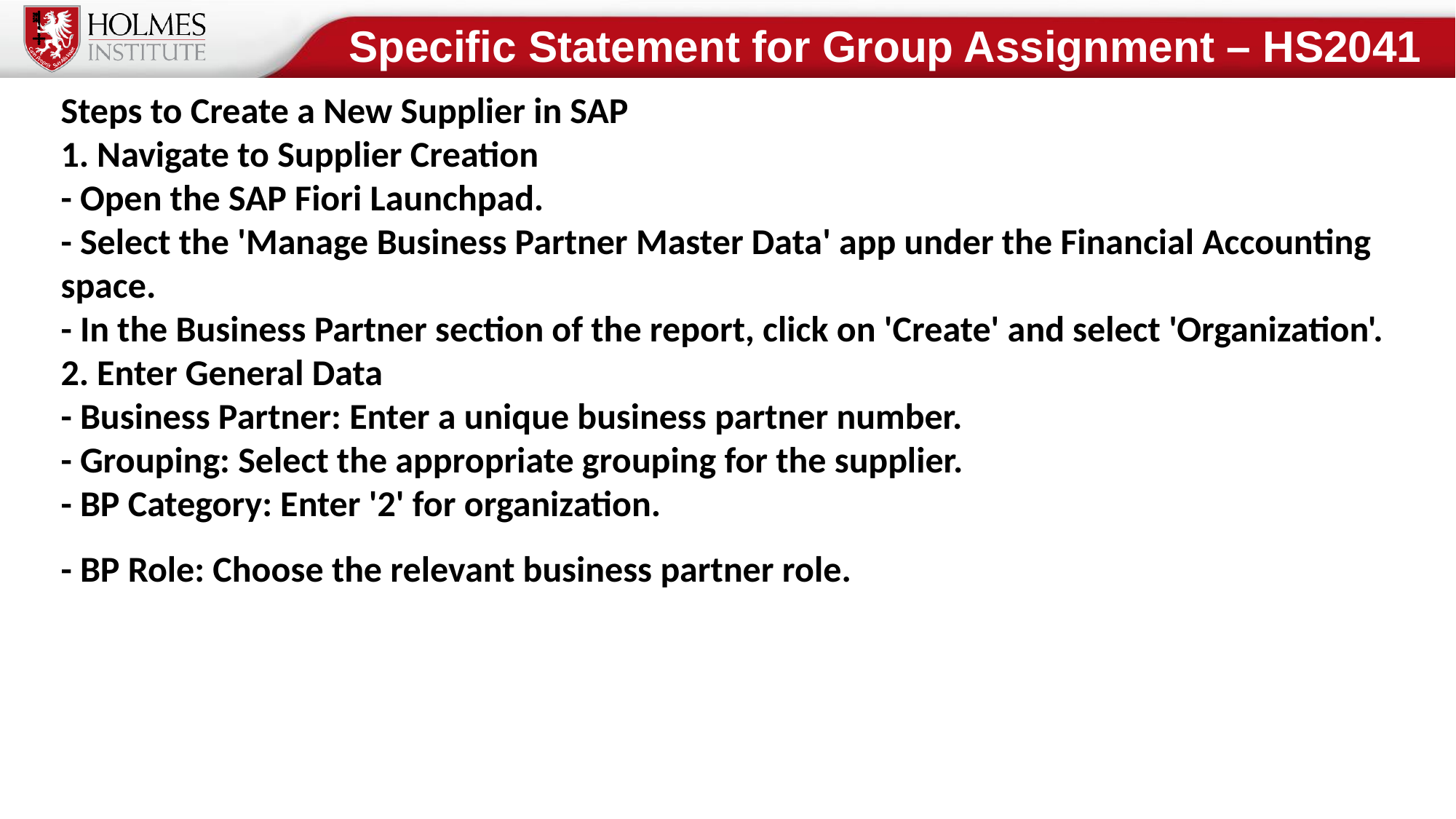

Specific Statement for Group Assignment – HS2041
Steps to Create a New Supplier in SAP
1. Navigate to Supplier Creation
- Open the SAP Fiori Launchpad.
- Select the 'Manage Business Partner Master Data' app under the Financial Accounting space.
- In the Business Partner section of the report, click on 'Create' and select 'Organization'.
2. Enter General Data
- Business Partner: Enter a unique business partner number.
- Grouping: Select the appropriate grouping for the supplier.
- BP Category: Enter '2' for organization.
- BP Role: Choose the relevant business partner role.